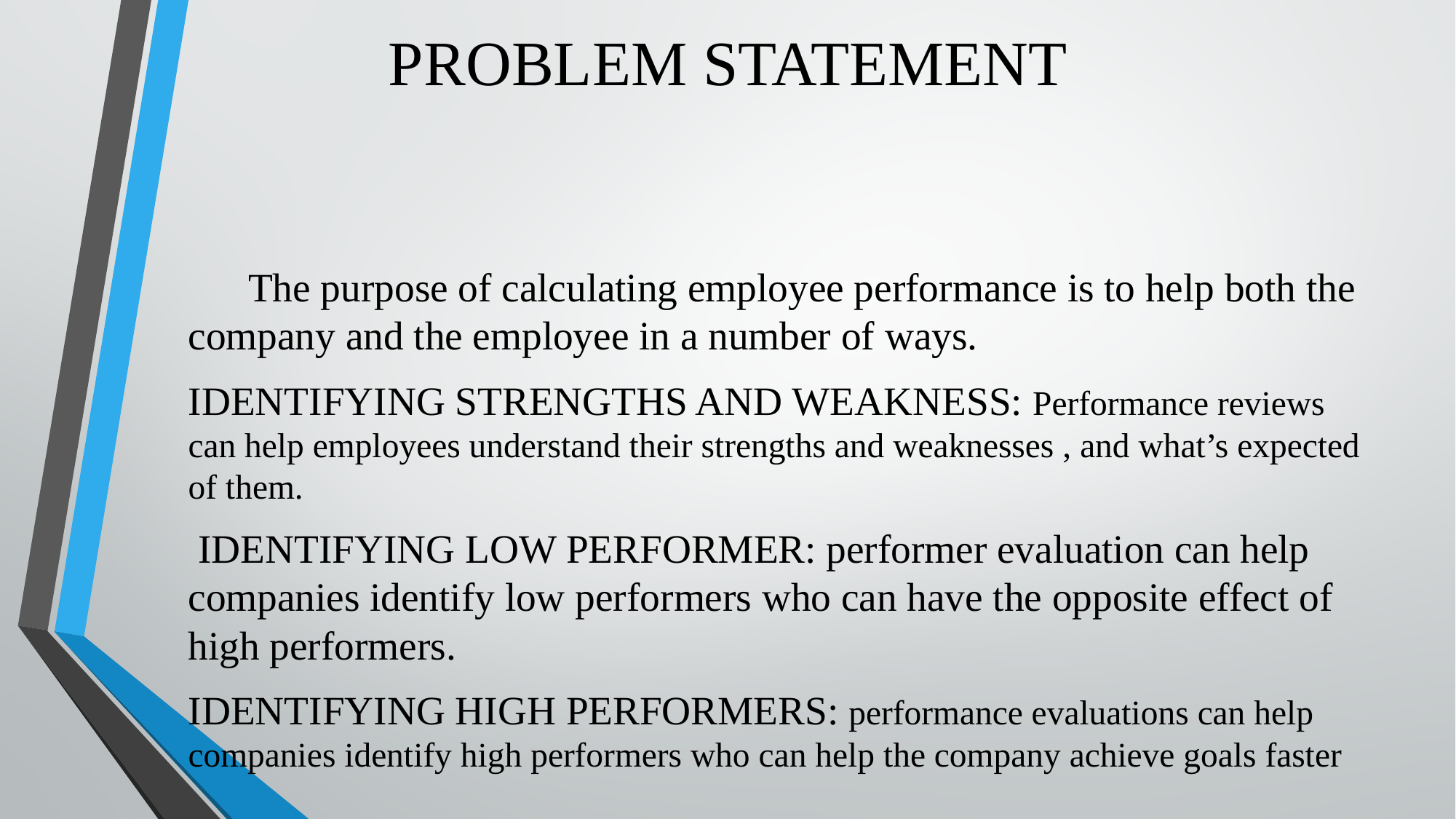

# PROBLEM STATEMENT
      The purpose of calculating employee performance is to help both the company and the employee in a number of ways.
IDENTIFYING STRENGTHS AND WEAKNESS: Performance reviews can help employees understand their strengths and weaknesses , and what’s expected of them.
 IDENTIFYING LOW PERFORMER: performer evaluation can help companies identify low performers who can have the opposite effect of high performers.
IDENTIFYING HIGH PERFORMERS: performance evaluations can help companies identify high performers who can help the company achieve goals faster